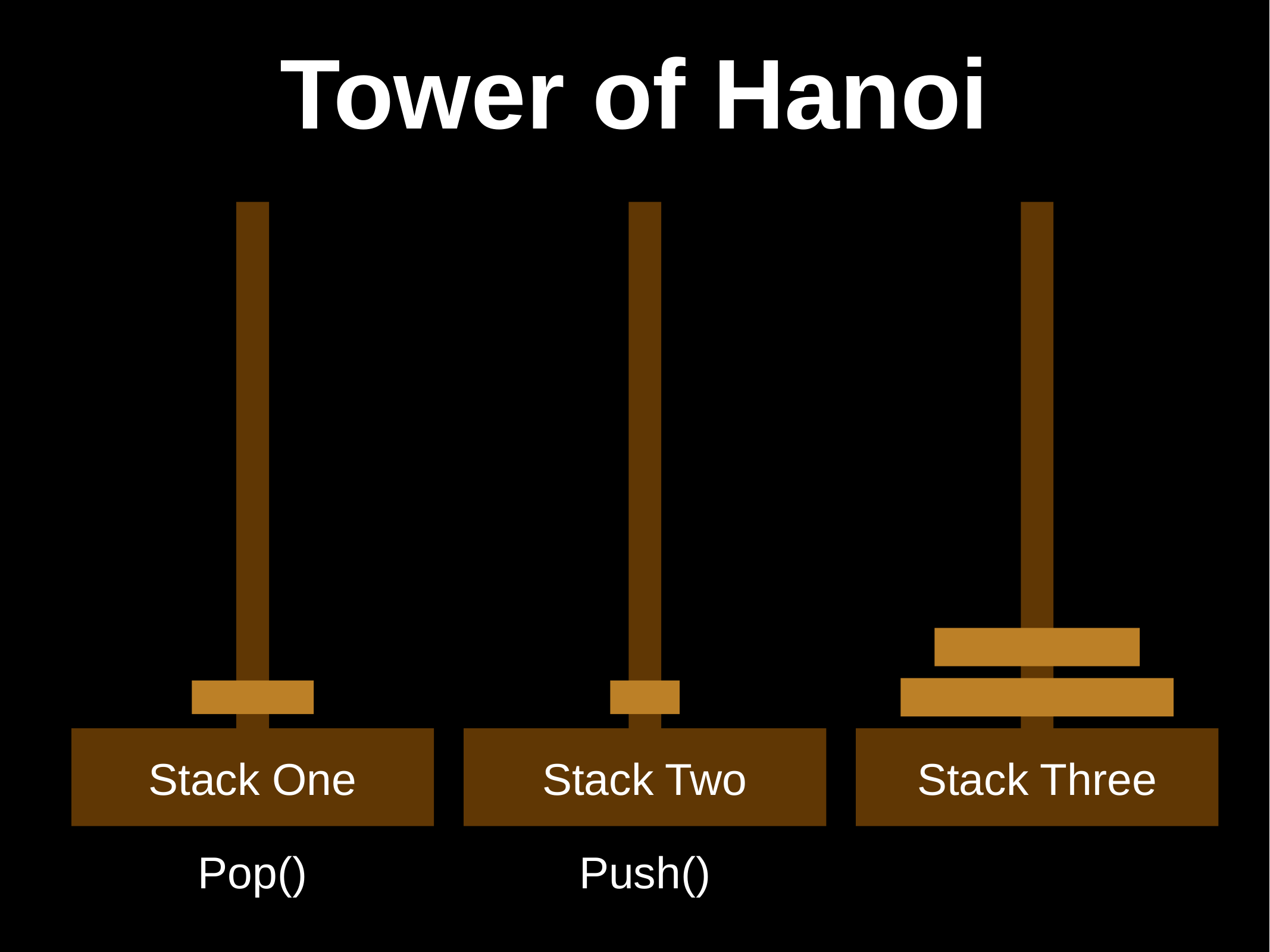

# Tower of Hanoi

Stack One
Stack Two
Stack Three
Pop()
Push()